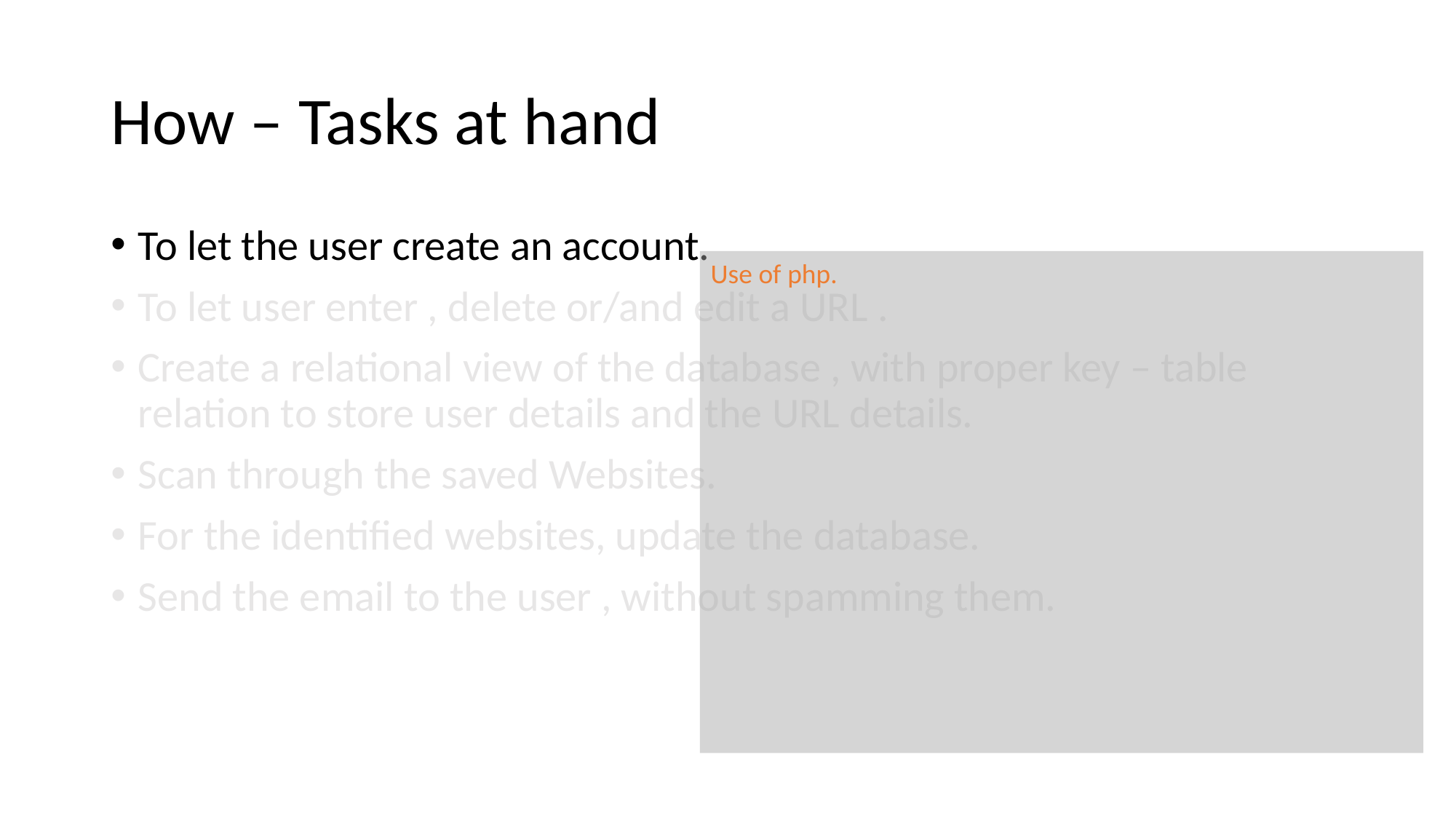

# How – Tasks at hand
To let the user create an account.
To let user enter , delete or/and edit a URL .
Create a relational view of the database , with proper key – table relation to store user details and the URL details.
Scan through the saved Websites.
For the identified websites, update the database.
Send the email to the user , without spamming them.
Use of php.